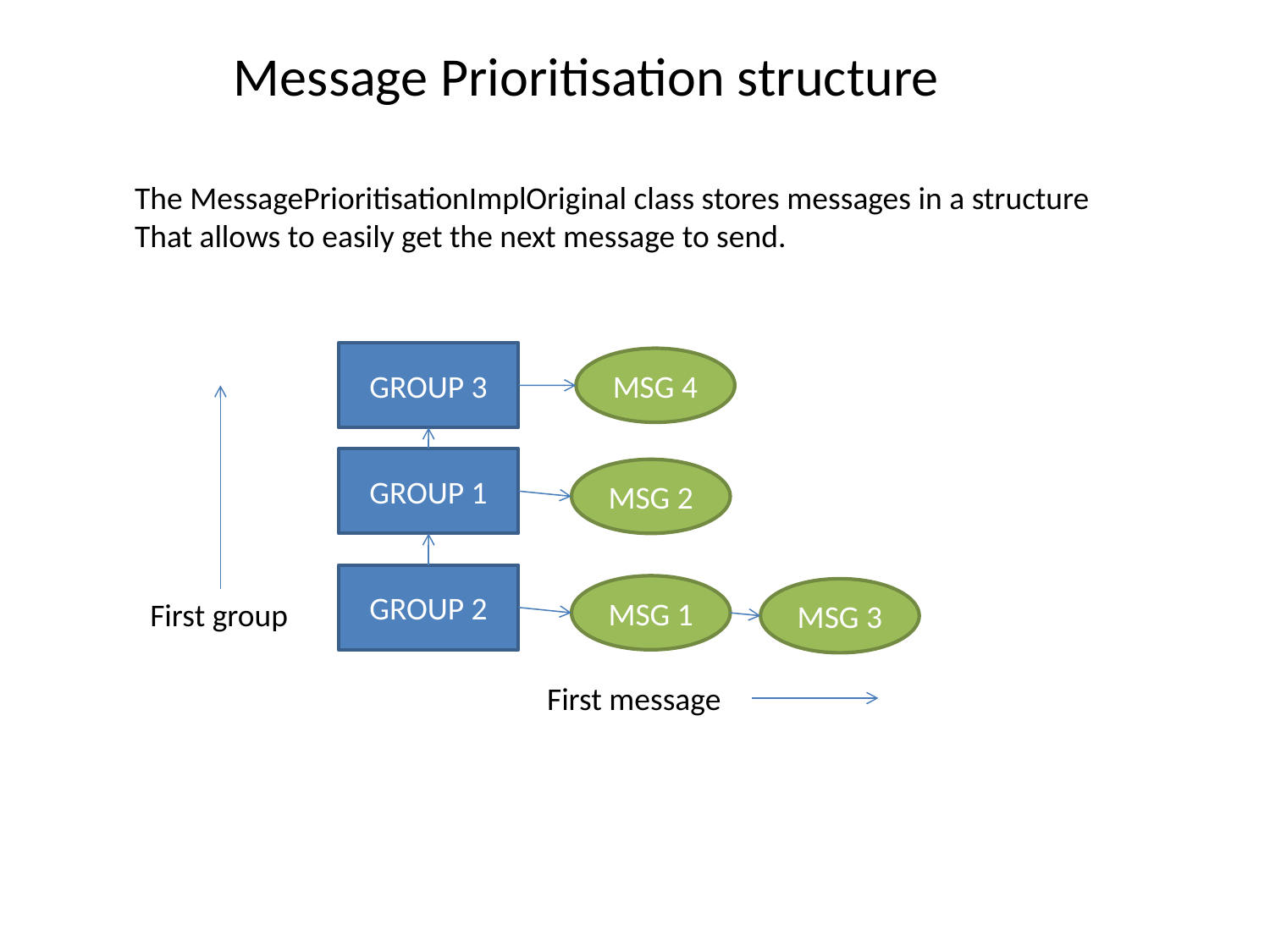

Message Prioritisation structure
The MessagePrioritisationImplOriginal class stores messages in a structure
That allows to easily get the next message to send.
GROUP 3
MSG 4
GROUP 1
MSG 2
GROUP 2
MSG 1
MSG 3
First group
First message